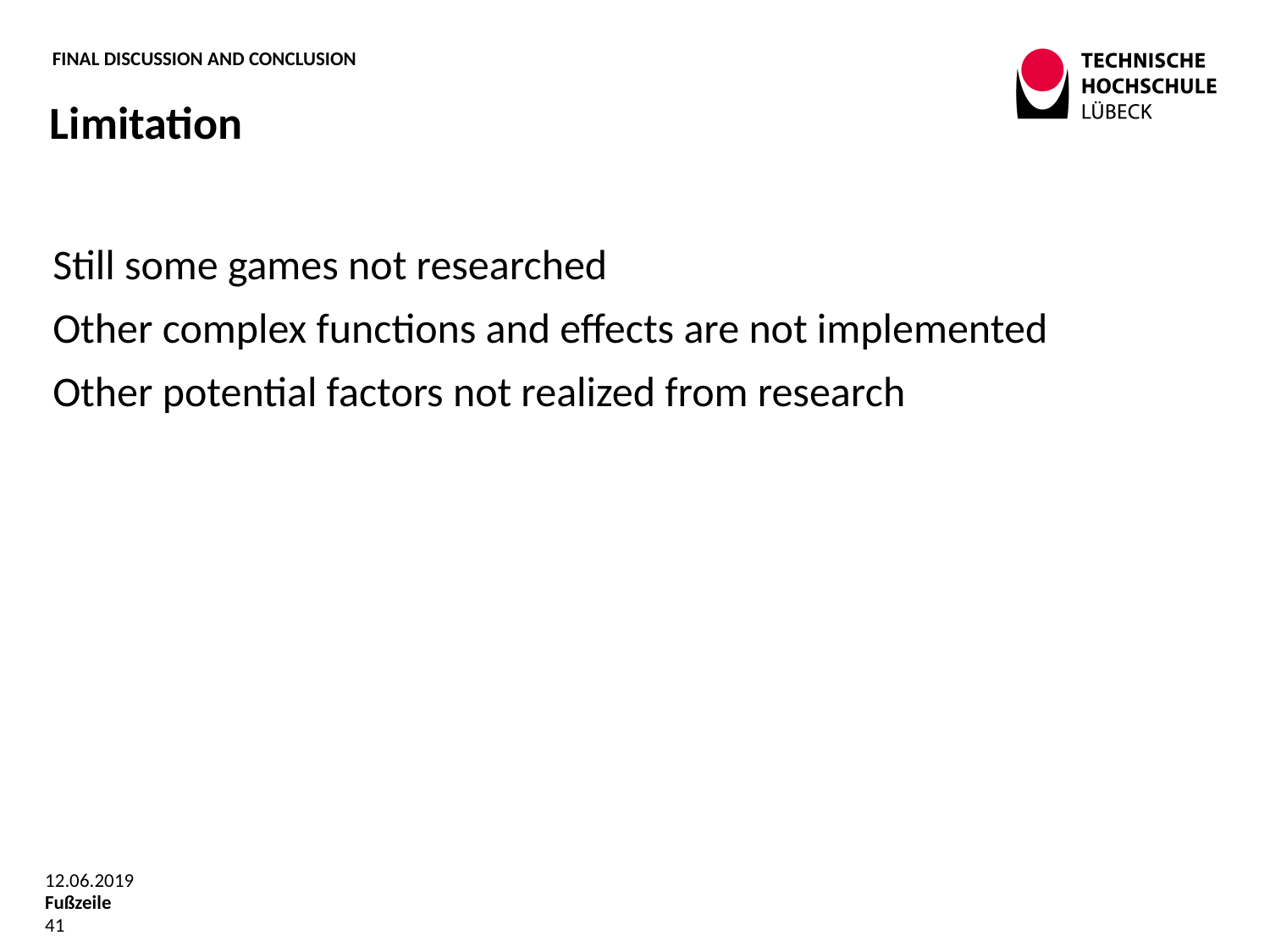

# Final discussion and conclusion
Limitation
Still some games not researched
Other complex functions and effects are not implemented
Other potential factors not realized from research

12.06.2019
Fußzeile

41